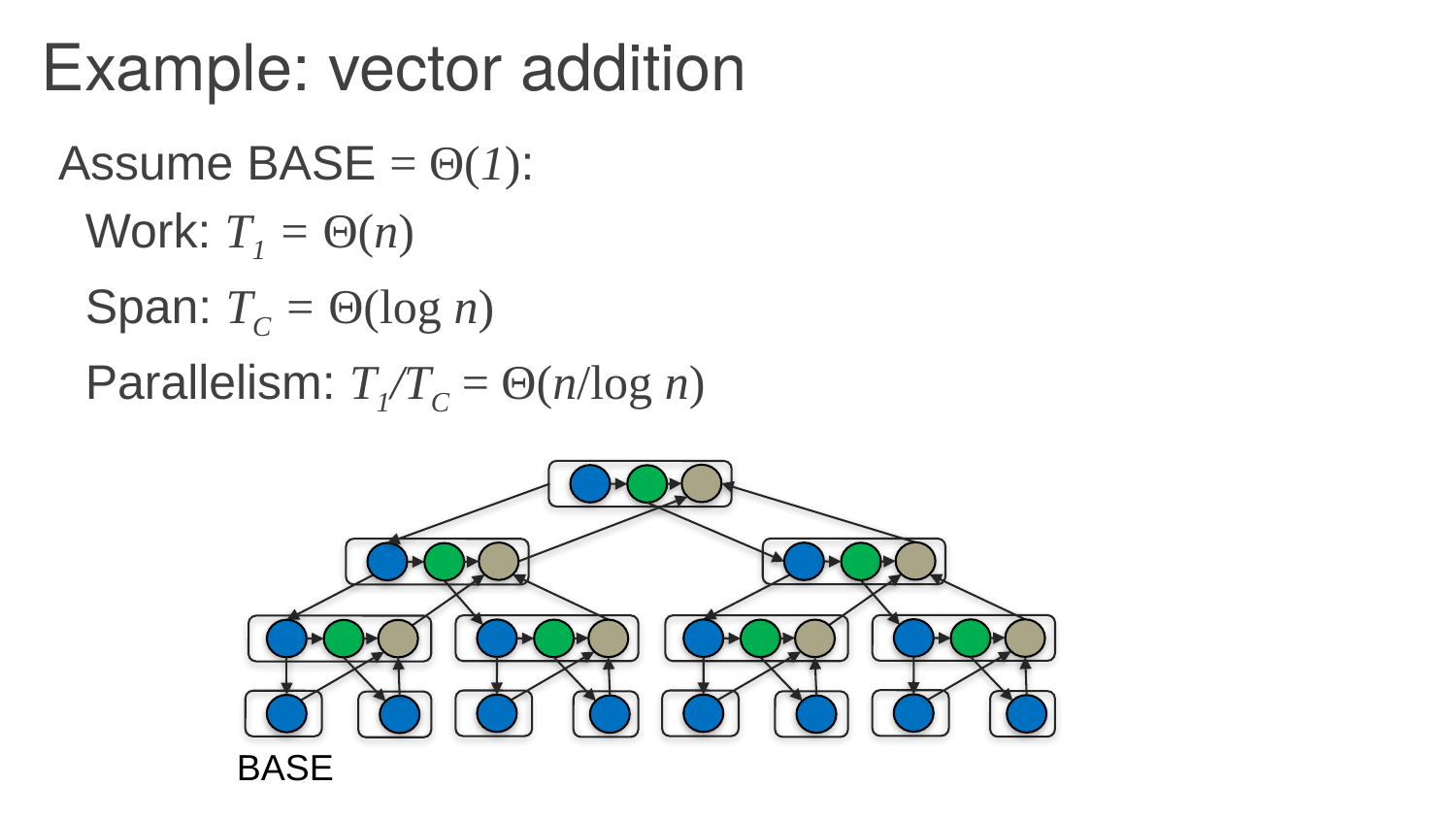

# Example: vector addition
Assume BASE = Θ(1):
  Work: T1 = Θ(n)
  Span: TC = Θ(log n)
  Parallelism: T1/TC = Θ(n/log n)

BASE